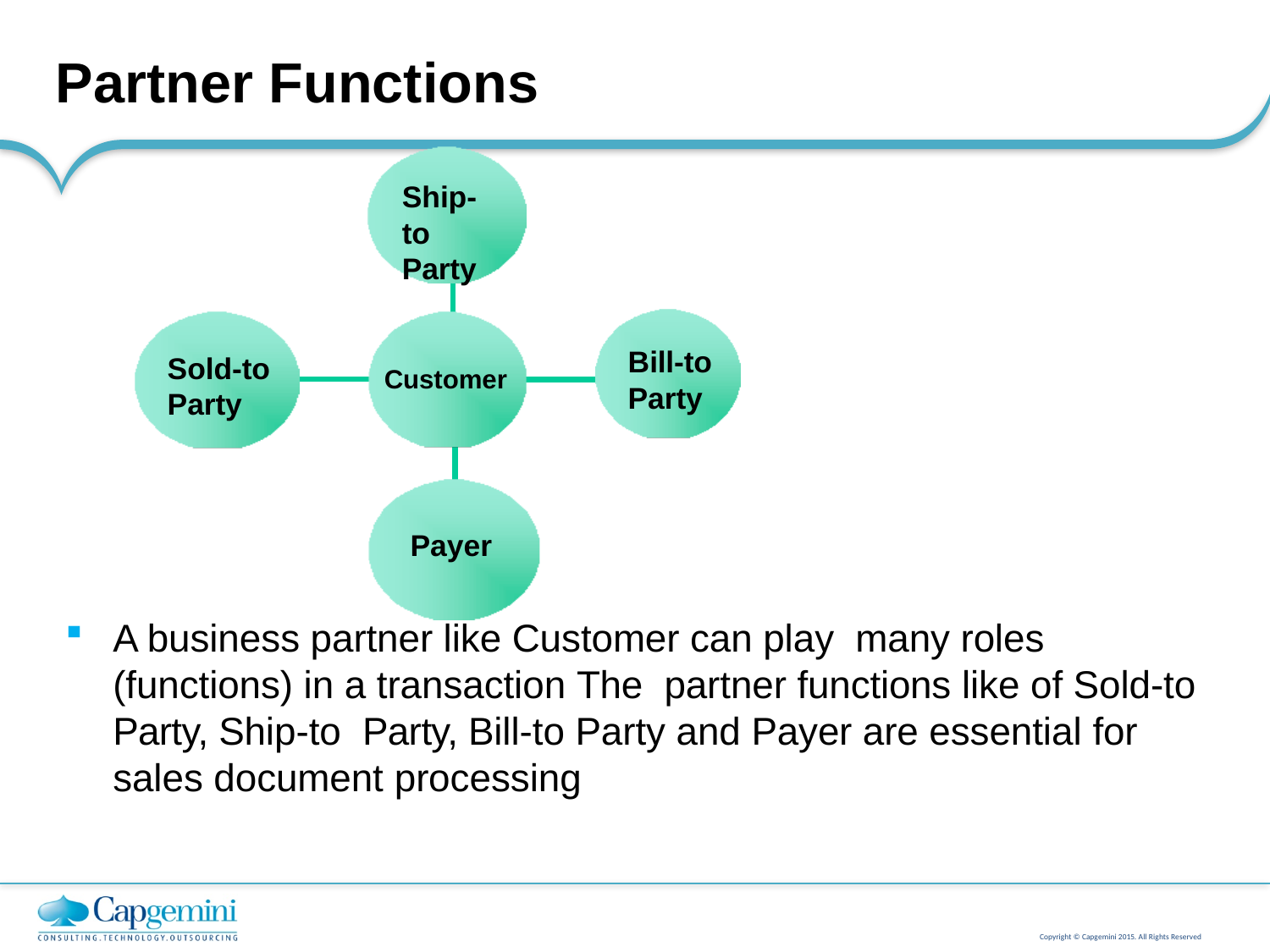

# Partner Functions

Ship-to Party

Bill-to Party
Sold-to Party
Customer

Payer
A business partner like Customer can play  many roles (functions) in a transaction The  partner functions like of Sold-to Party, Ship-to  Party, Bill-to Party and Payer are essential for  sales document processing